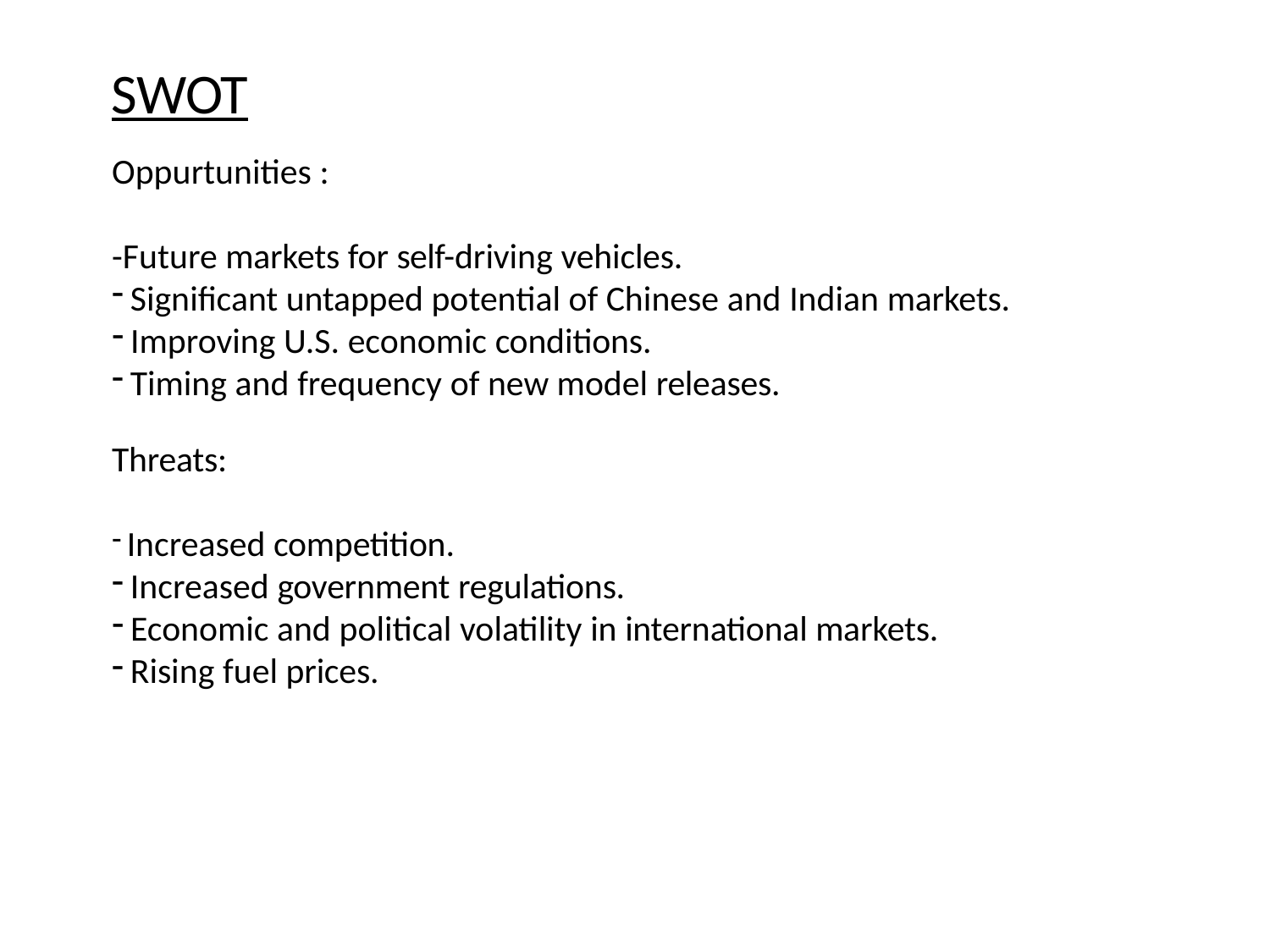

# SWOT
Oppurtunities :
-Future markets for self-driving vehicles.
Significant untapped potential of Chinese and Indian markets.
Improving U.S. economic conditions.
Timing and frequency of new model releases.
Threats:
Increased competition.
Increased government regulations.
Economic and political volatility in international markets.
Rising fuel prices.